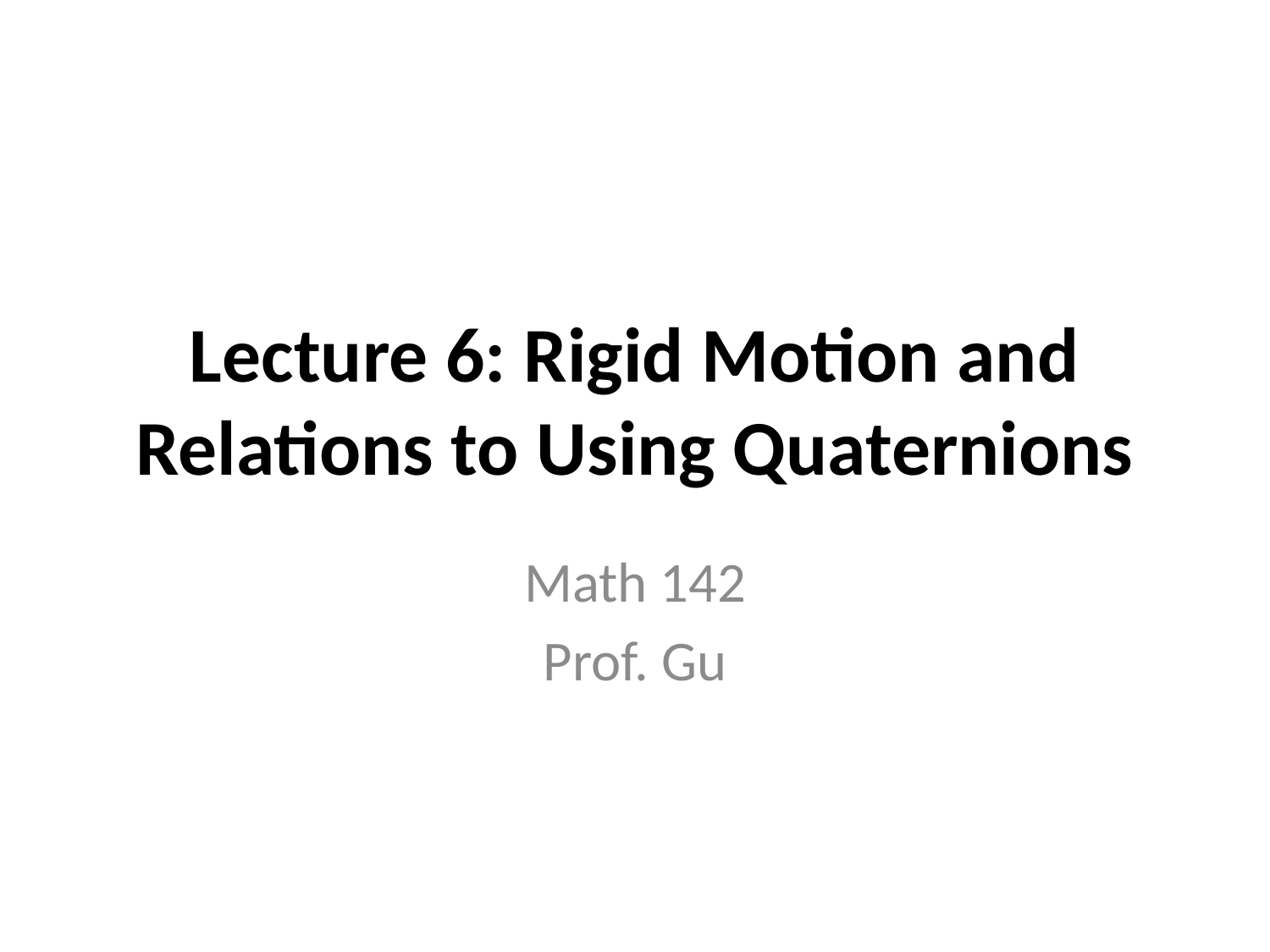

# Lecture 6: Rigid Motion and Relations to Using Quaternions
Math 142
Prof. Gu